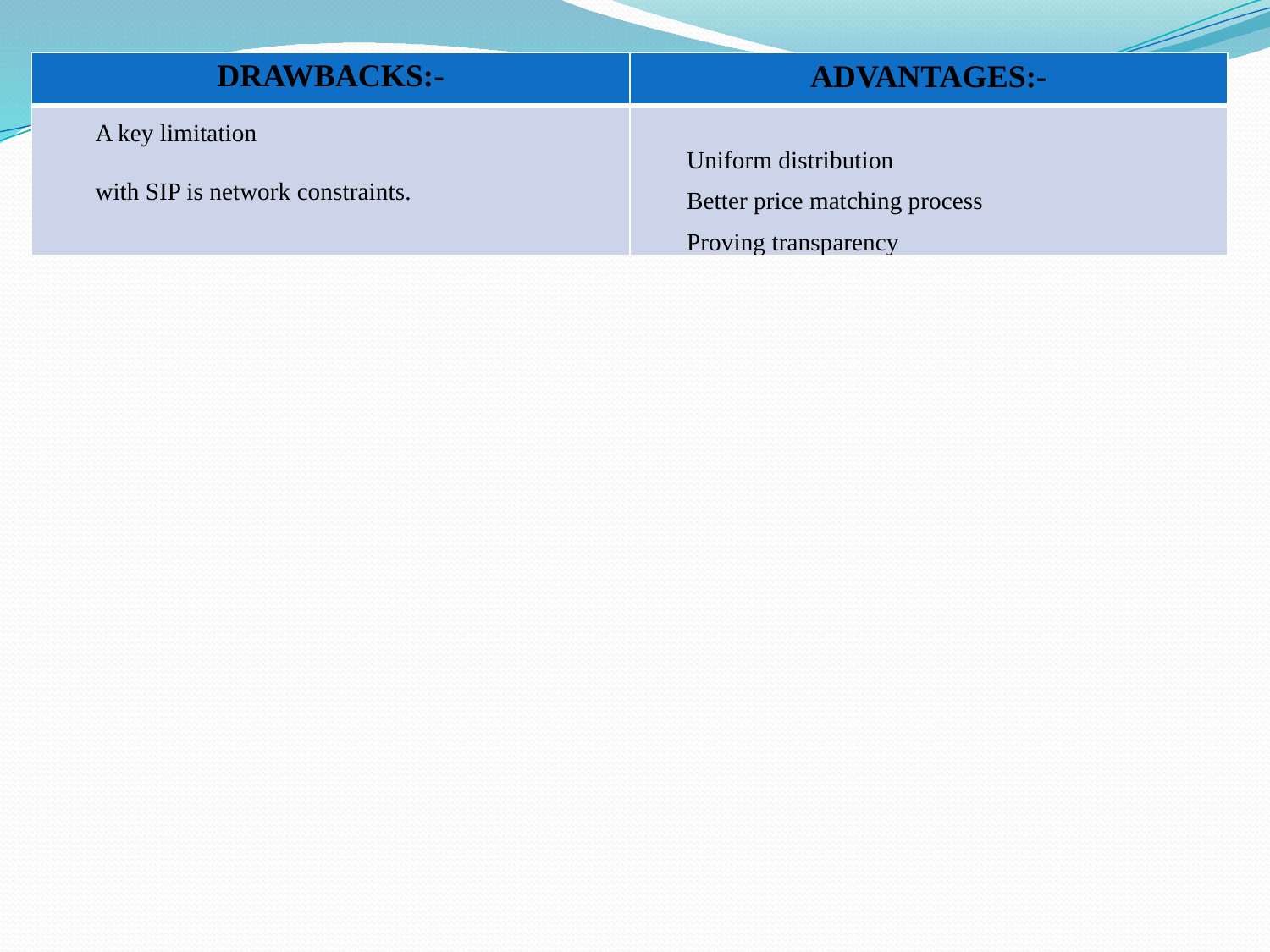

| DRAWBACKS:- | ADVANTAGES:- |
| --- | --- |
| A key limitation with SIP is network constraints. | Uniform distribution Better price matching process Proving transparency |